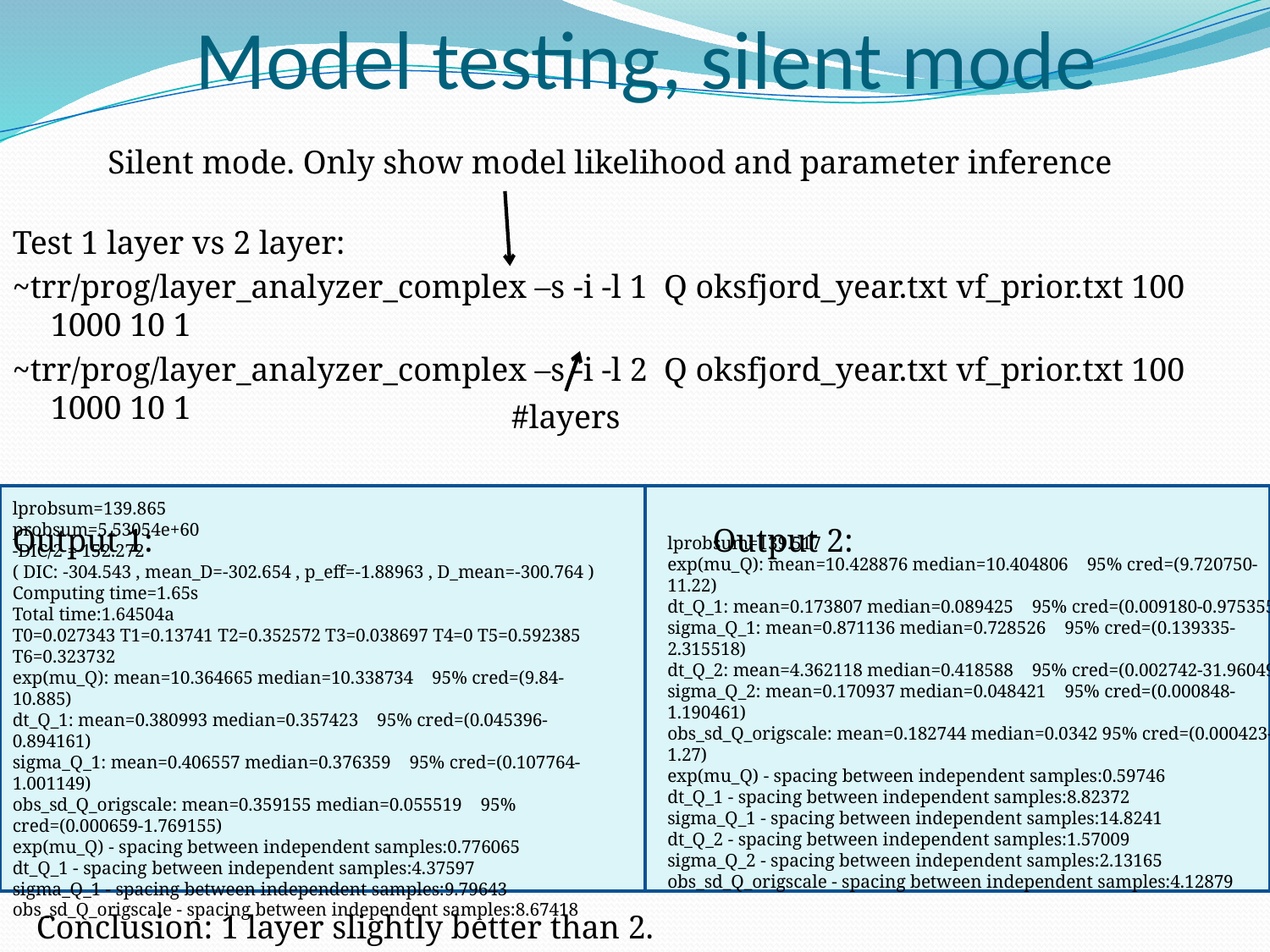

# Model testing, silent mode
Silent mode. Only show model likelihood and parameter inference
Test 1 layer vs 2 layer:
~trr/prog/layer_analyzer_complex –s -i -l 1  Q oksfjord_year.txt vf_prior.txt 100 1000 10 1
~trr/prog/layer_analyzer_complex –s -i -l 2  Q oksfjord_year.txt vf_prior.txt 100 1000 10 1

Output 1:                                                                    Output 2:
#layers

lprobsum=139.865
probsum=5.53054e+60
-DIC/2 = 152.272
( DIC: -304.543 , mean_D=-302.654 , p_eff=-1.88963 , D_mean=-300.764 )
Computing time=1.65s
Total time:1.64504a
T0=0.027343 T1=0.13741 T2=0.352572 T3=0.038697 T4=0 T5=0.592385 T6=0.323732
exp(mu_Q): mean=10.364665 median=10.338734    95% cred=(9.84-10.885)
dt_Q_1: mean=0.380993 median=0.357423    95% cred=(0.045396-0.894161)
sigma_Q_1: mean=0.406557 median=0.376359    95% cred=(0.107764-1.001149)
obs_sd_Q_origscale: mean=0.359155 median=0.055519    95% cred=(0.000659-1.769155)
exp(mu_Q) - spacing between independent samples:0.776065
dt_Q_1 - spacing between independent samples:4.37597
sigma_Q_1 - spacing between independent samples:9.79643
obs_sd_Q_origscale - spacing between independent samples:8.67418
lprobsum=139.517
exp(mu_Q): mean=10.428876 median=10.404806    95% cred=(9.720750-11.22)
dt_Q_1: mean=0.173807 median=0.089425    95% cred=(0.009180-0.975355)
sigma_Q_1: mean=0.871136 median=0.728526    95% cred=(0.139335-2.315518)
dt_Q_2: mean=4.362118 median=0.418588    95% cred=(0.002742-31.960495)
sigma_Q_2: mean=0.170937 median=0.048421    95% cred=(0.000848-1.190461)
obs_sd_Q_origscale: mean=0.182744 median=0.0342 95% cred=(0.000423-1.27)
exp(mu_Q) - spacing between independent samples:0.59746
dt_Q_1 - spacing between independent samples:8.82372
sigma_Q_1 - spacing between independent samples:14.8241
dt_Q_2 - spacing between independent samples:1.57009
sigma_Q_2 - spacing between independent samples:2.13165
obs_sd_Q_origscale - spacing between independent samples:4.12879
Conclusion: 1 layer slightly better than 2.